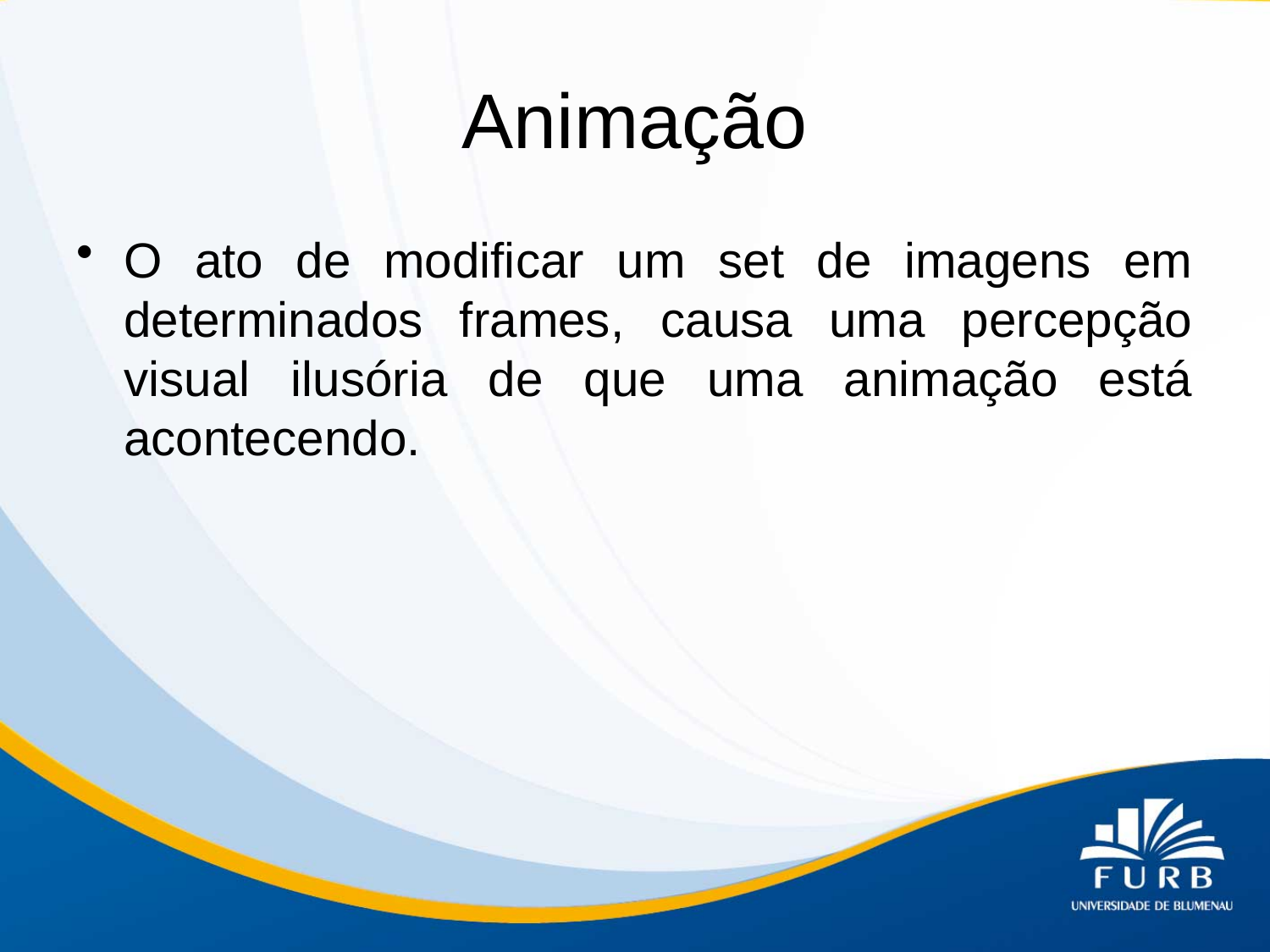

# Animação
O ato de modificar um set de imagens em determinados frames, causa uma percepção visual ilusória de que uma animação está acontecendo.